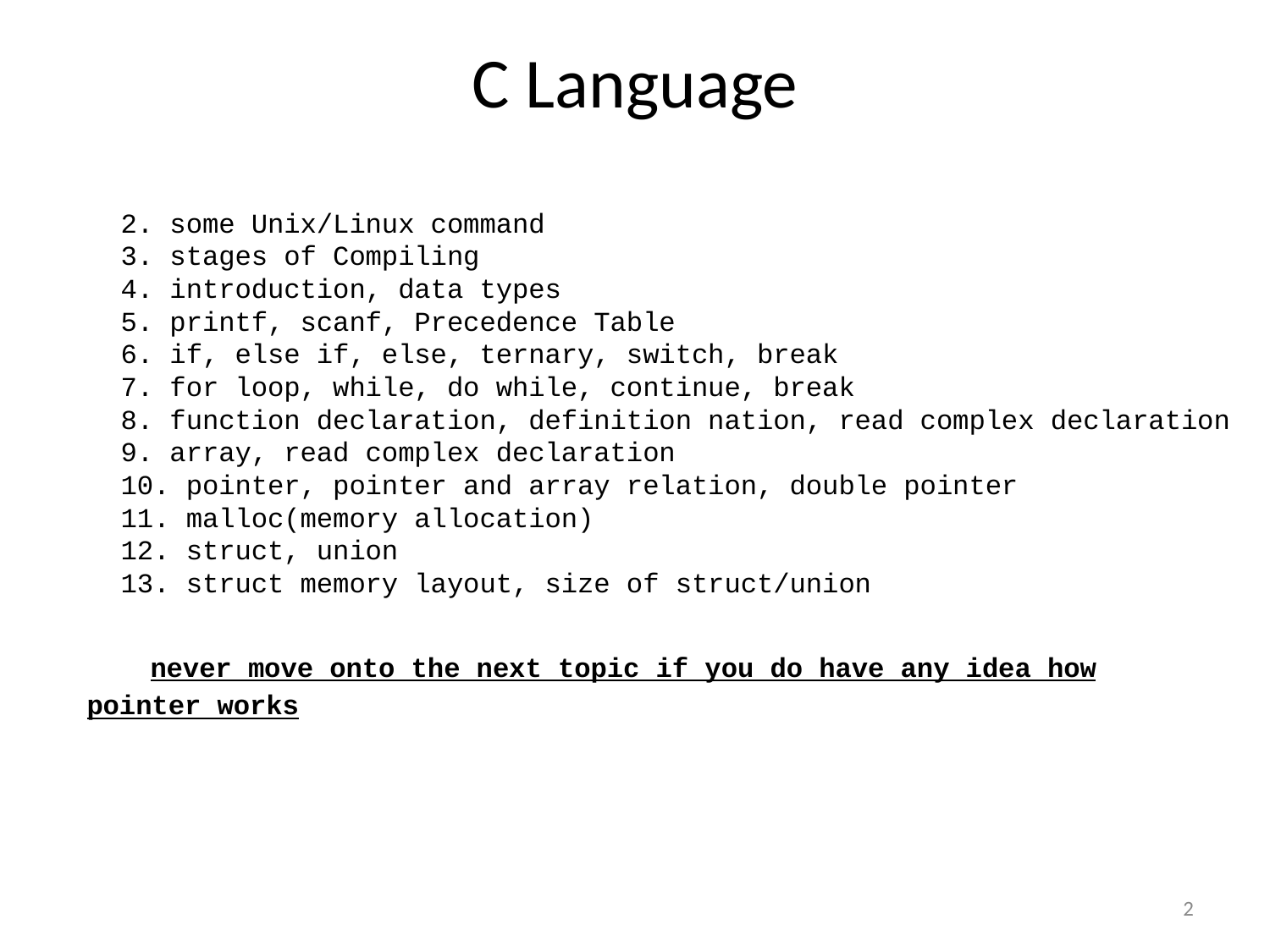

C Language
2. some Unix/Linux command
3. stages of Compiling
4. introduction, data types
5. printf, scanf, Precedence Table
6. if, else if, else, ternary, switch, break
7. for loop, while, do while, continue, break
8. function declaration, definition nation, read complex declaration
9. array, read complex declaration
10. pointer, pointer and array relation, double pointer
11. malloc(memory allocation)
12. struct, union
13. struct memory layout, size of struct/union
never move onto the next topic if you do have any idea how pointer works
2